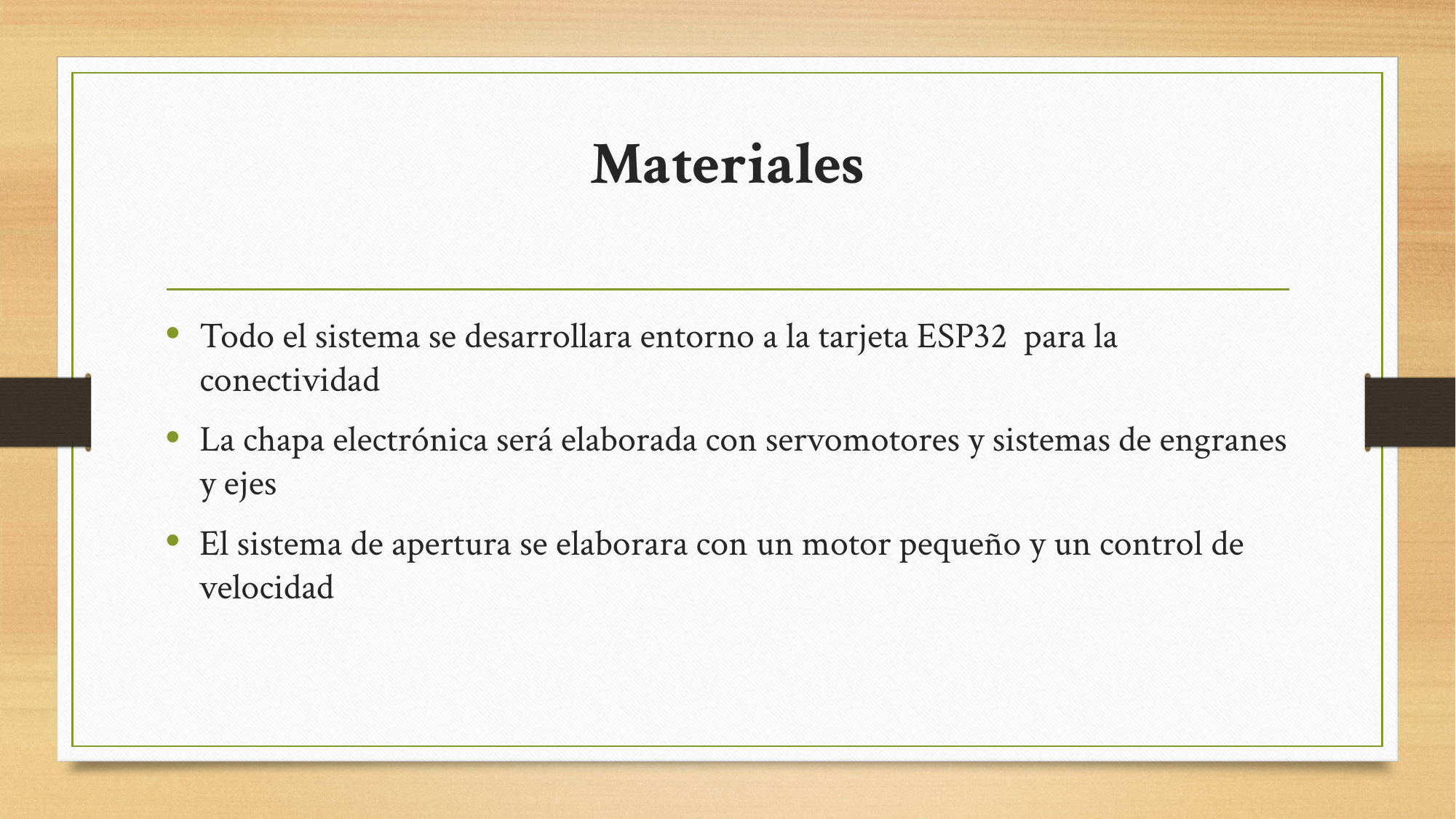

# Materiales
Todo el sistema se desarrollara entorno a la tarjeta ESP32  para la conectividad
La chapa electrónica será elaborada con servomotores y sistemas de engranes y ejes
El sistema de apertura se elaborara con un motor pequeño y un control de velocidad